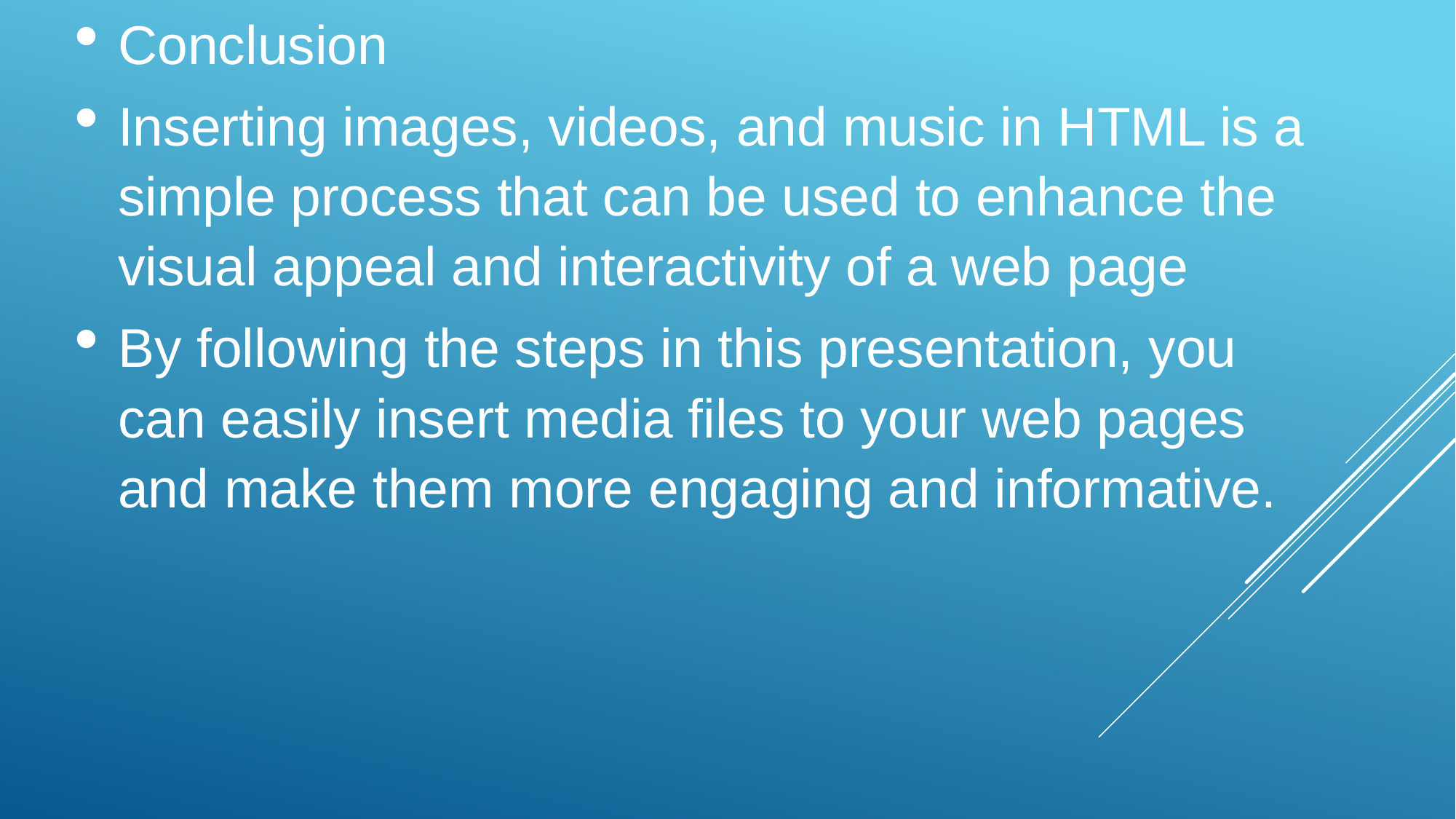

Conclusion
Inserting images, videos, and music in HTML is a simple process that can be used to enhance the visual appeal and interactivity of a web page
By following the steps in this presentation, you can easily insert media files to your web pages and make them more engaging and informative.